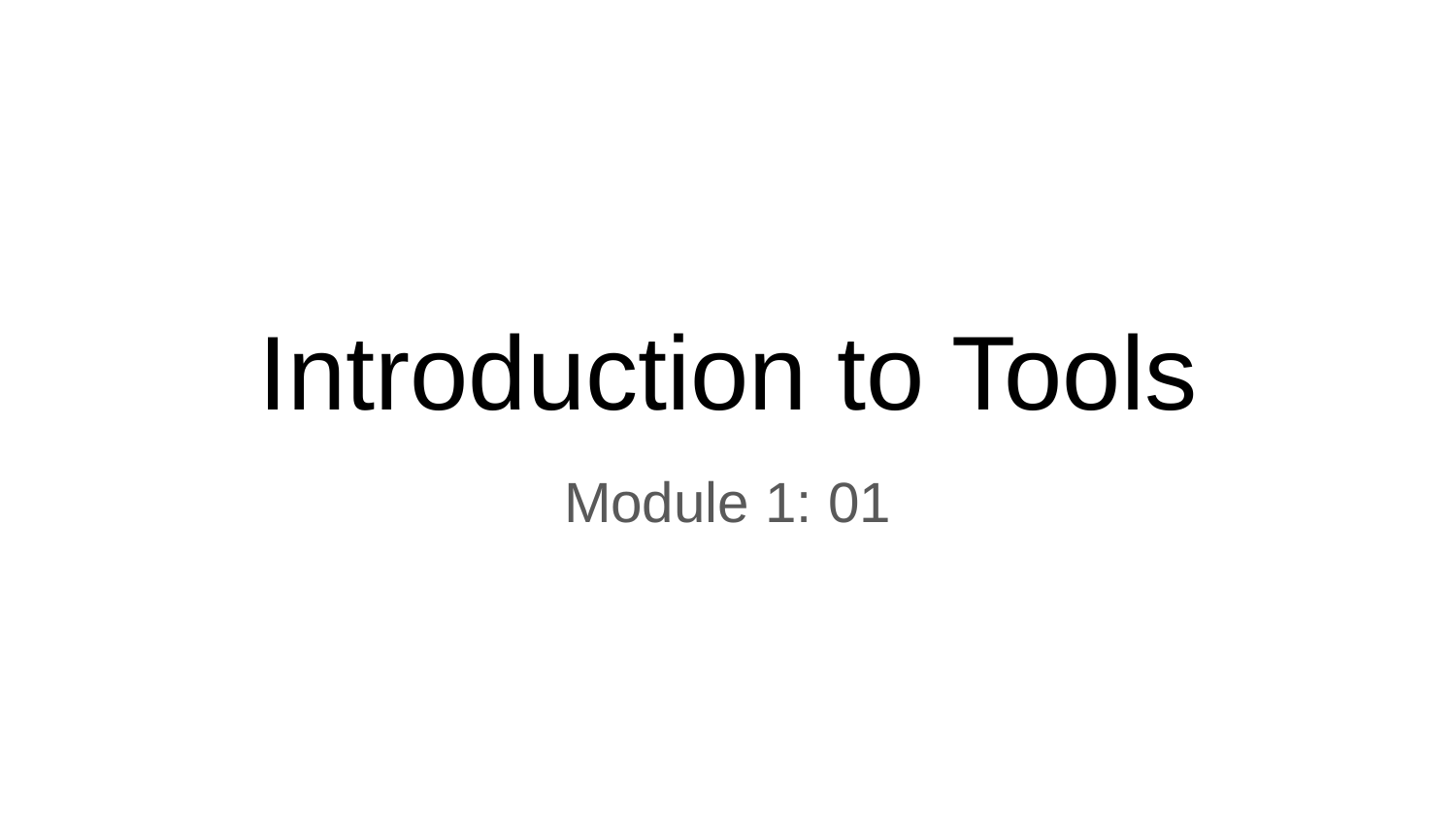

# Introduction to Tools
Module 1: 01